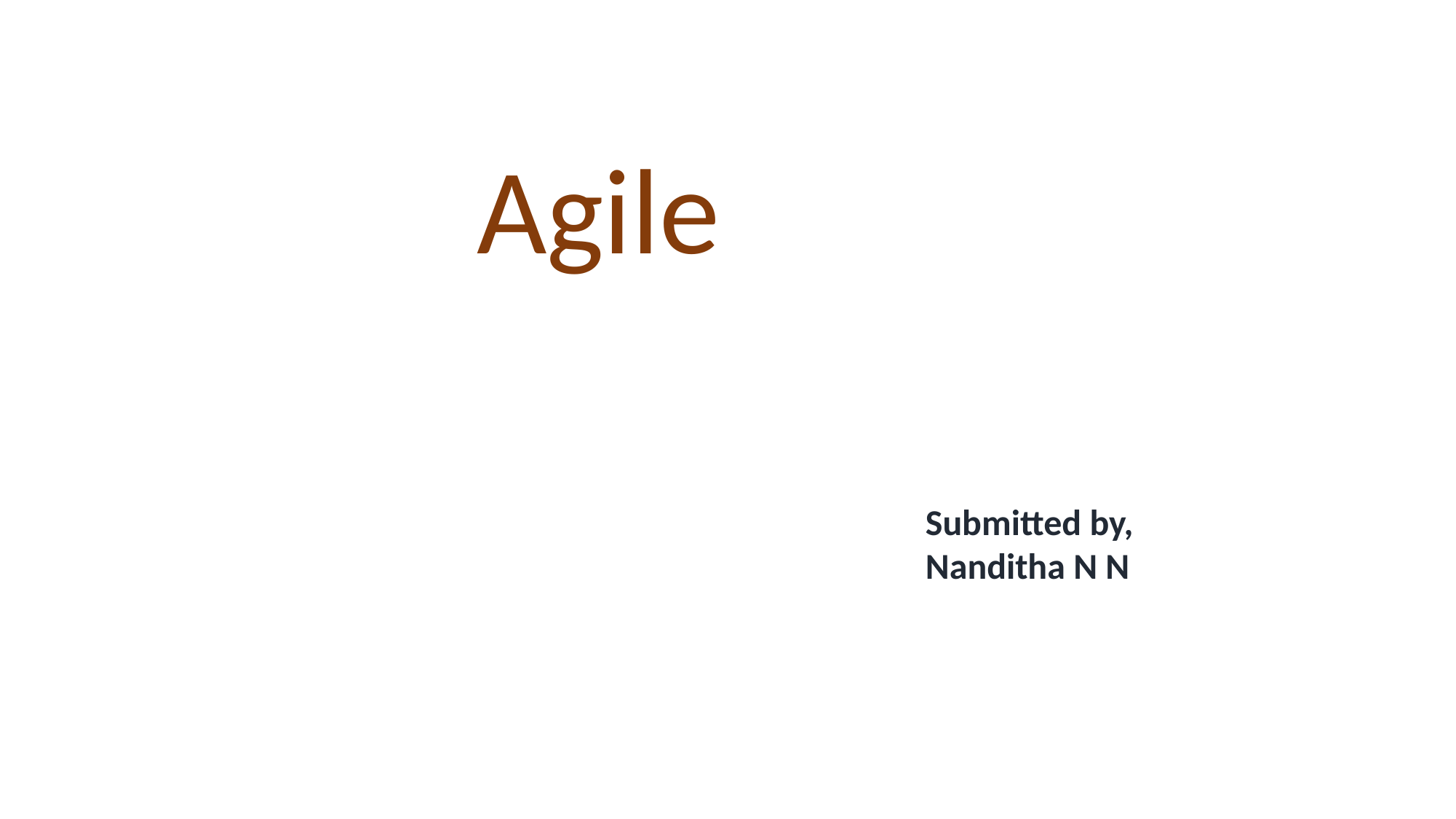

# Agile
Submitted by,
Nanditha N N